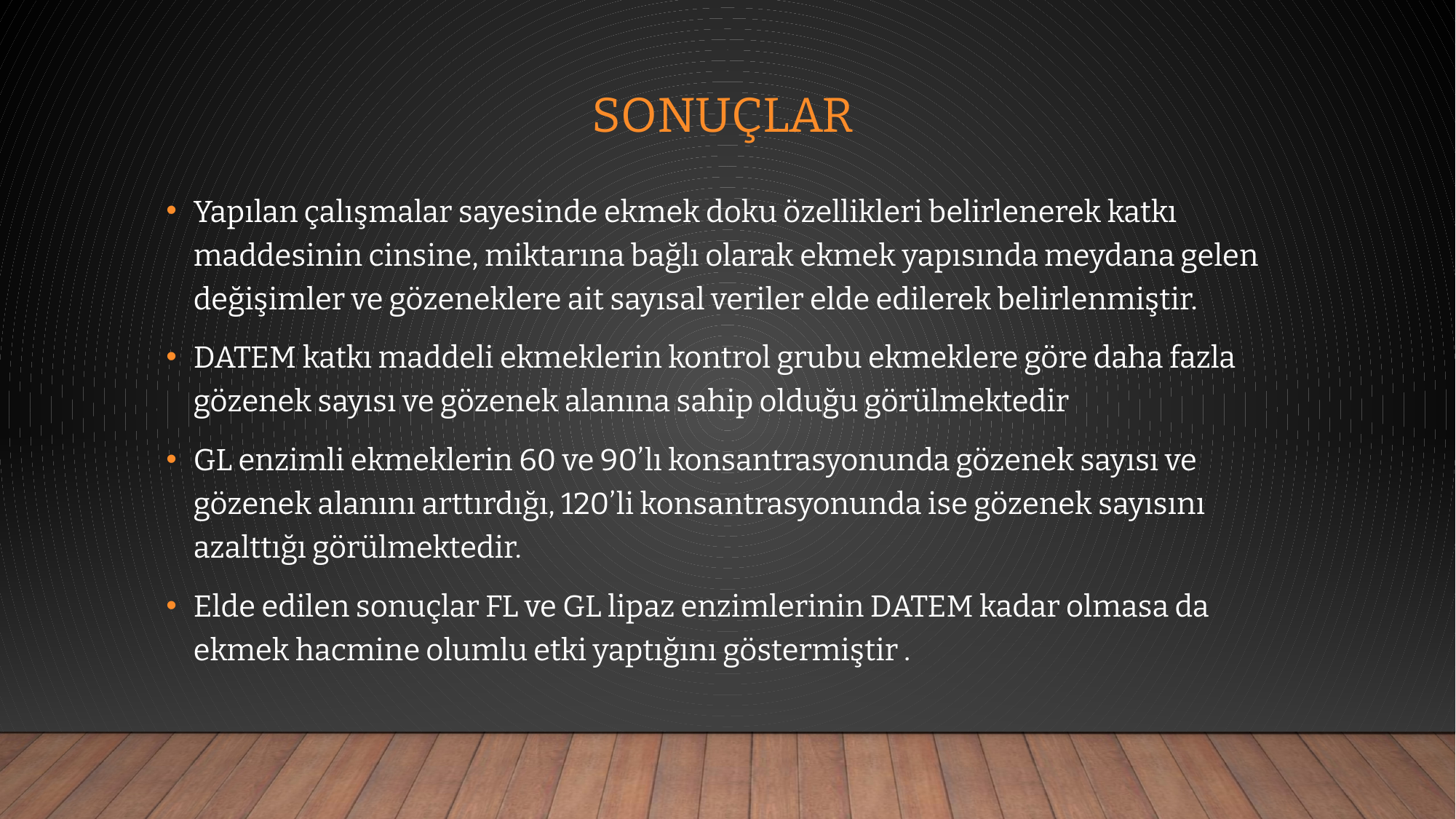

# SONUÇLAR
Yapılan çalışmalar sayesinde ekmek doku özellikleri belirlenerek katkı maddesinin cinsine, miktarına bağlı olarak ekmek yapısında meydana gelen değişimler ve gözeneklere ait sayısal veriler elde edilerek belirlenmiştir.
DATEM katkı maddeli ekmeklerin kontrol grubu ekmeklere göre daha fazla gözenek sayısı ve gözenek alanına sahip olduğu görülmektedir
GL enzimli ekmeklerin 60 ve 90’lı konsantrasyonunda gözenek sayısı ve gözenek alanını arttırdığı, 120’li konsantrasyonunda ise gözenek sayısını azalttığı görülmektedir.
Elde edilen sonuçlar FL ve GL lipaz enzimlerinin DATEM kadar olmasa da ekmek hacmine olumlu etki yaptığını göstermiştir .